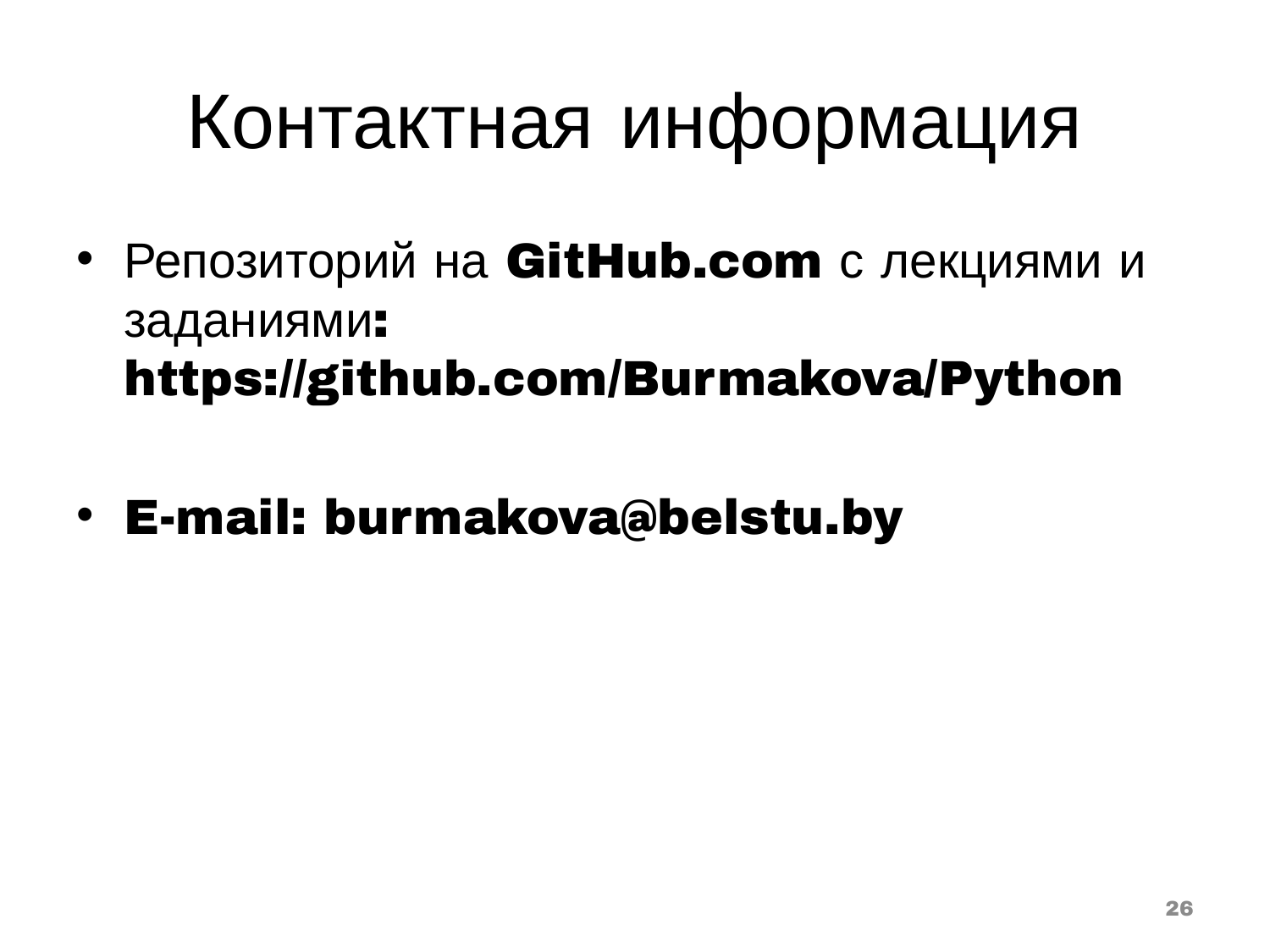

# Контактная информация
Репозиторий на GitHub.com с лекциями и заданиями:
https://github.com/Burmakova/Python

E-mail: burmakova@belstu.by
26